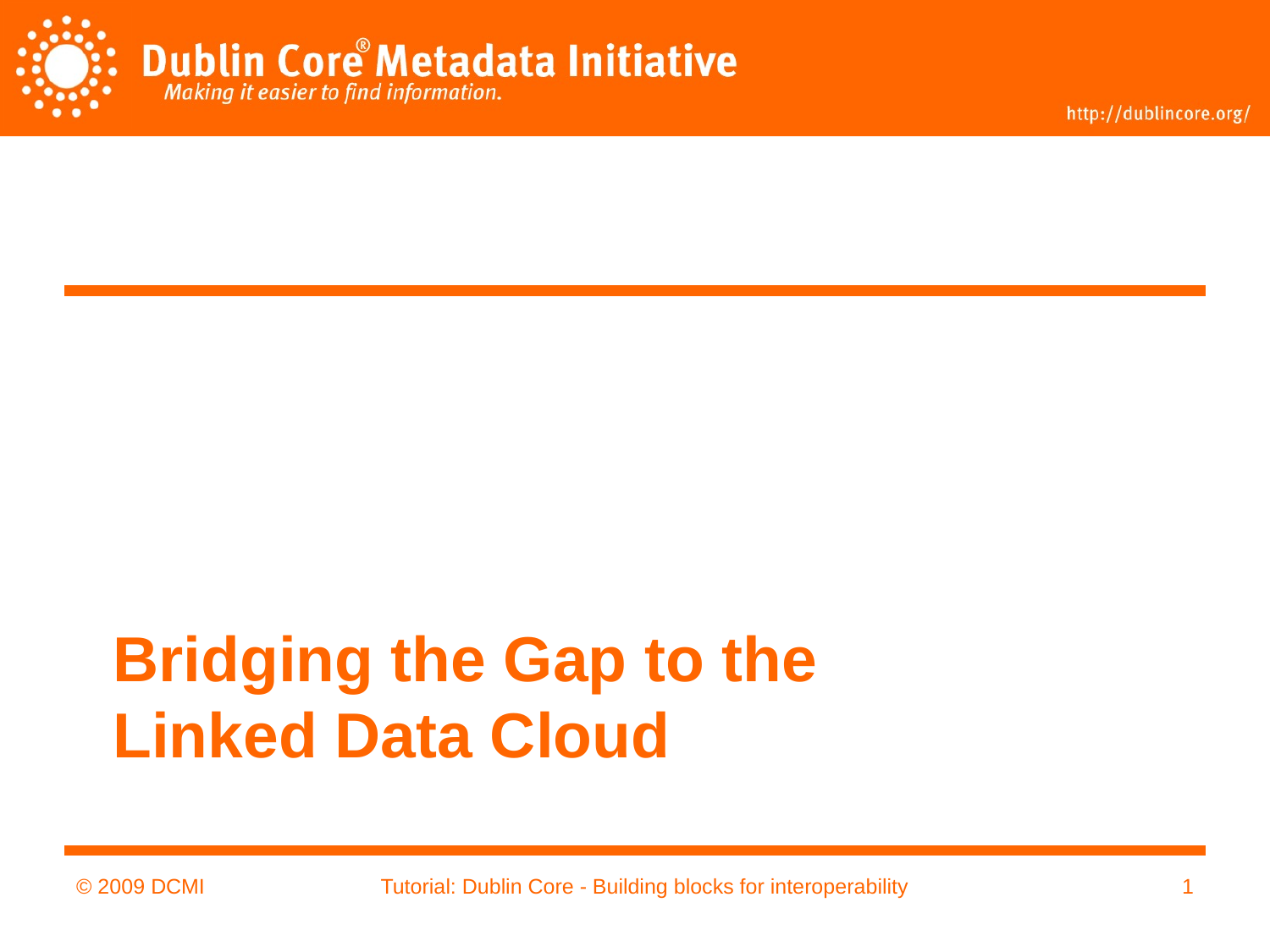

# Bridging the Gap to the Linked Data Cloud
© 2009 DCMI
Tutorial: Dublin Core - Building blocks for interoperability
1